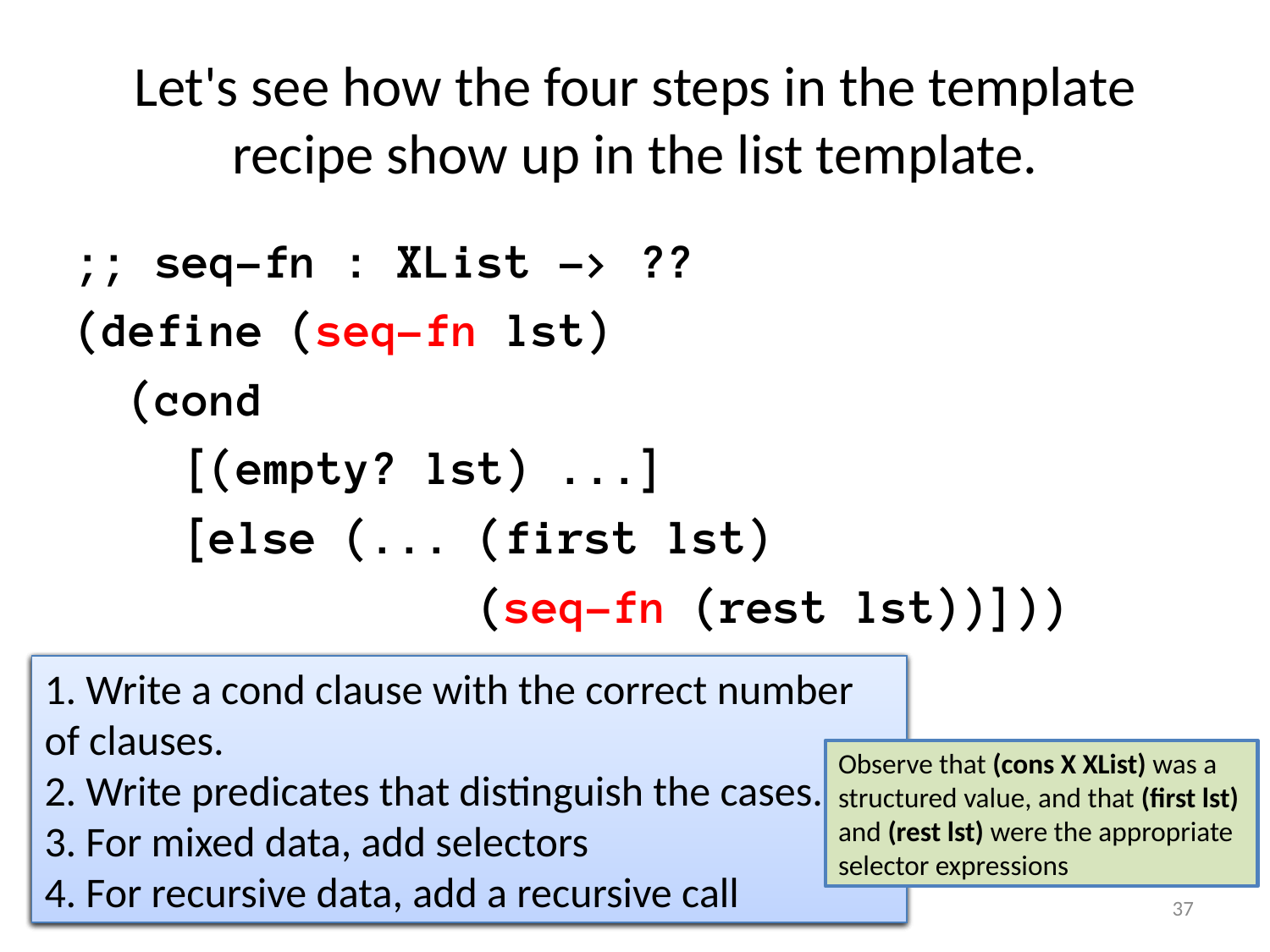

# Let's see how the four steps in the template recipe show up in the list template.
;; seq-fn : XList -> ??
(define (seq-fn lst)
  (cond
    []
    []))
;; seq-fn : XList -> ??
(define (seq-fn lst)
  (cond
    [(empty? lst) ...]
    [else ...]))
;; seq-fn : XList -> ??
(define (seq-fn lst)
  (cond
    [(empty? lst) ...]
    [else (... (first lst)
               (rest lst))]))
;; seq-fn : XList -> ??
(define (seq-fn lst)
  (cond
    [(empty? lst) ...]
    [else (... (first lst)
               (seq-fn (rest lst))]))
1. Write a cond clause with the correct number of clauses.
2. Write predicates that distinguish the cases.
3. For mixed data, add selectors
4. For recursive data, add a recursive call
1. Write a cond clause with the correct number of clauses.
2. Write predicates that distinguish the cases.
3. For mixed data, add selectors
4. For recursive data, add a recursive call
1. Write a cond clause with the correct number of clauses.
2. Write predicates that distinguish the cases.
3. For mixed data, add selectors
4. For recursive data, add a recursive call
1. Write a cond clause with the correct number of clauses.
2. Write predicates that distinguish the cases.
3. For mixed data, add selectors
4. For recursive data, add a recursive call
Observe that (cons X XList) was a structured value, and that (first lst) and (rest lst) were the appropriate selector expressions
37